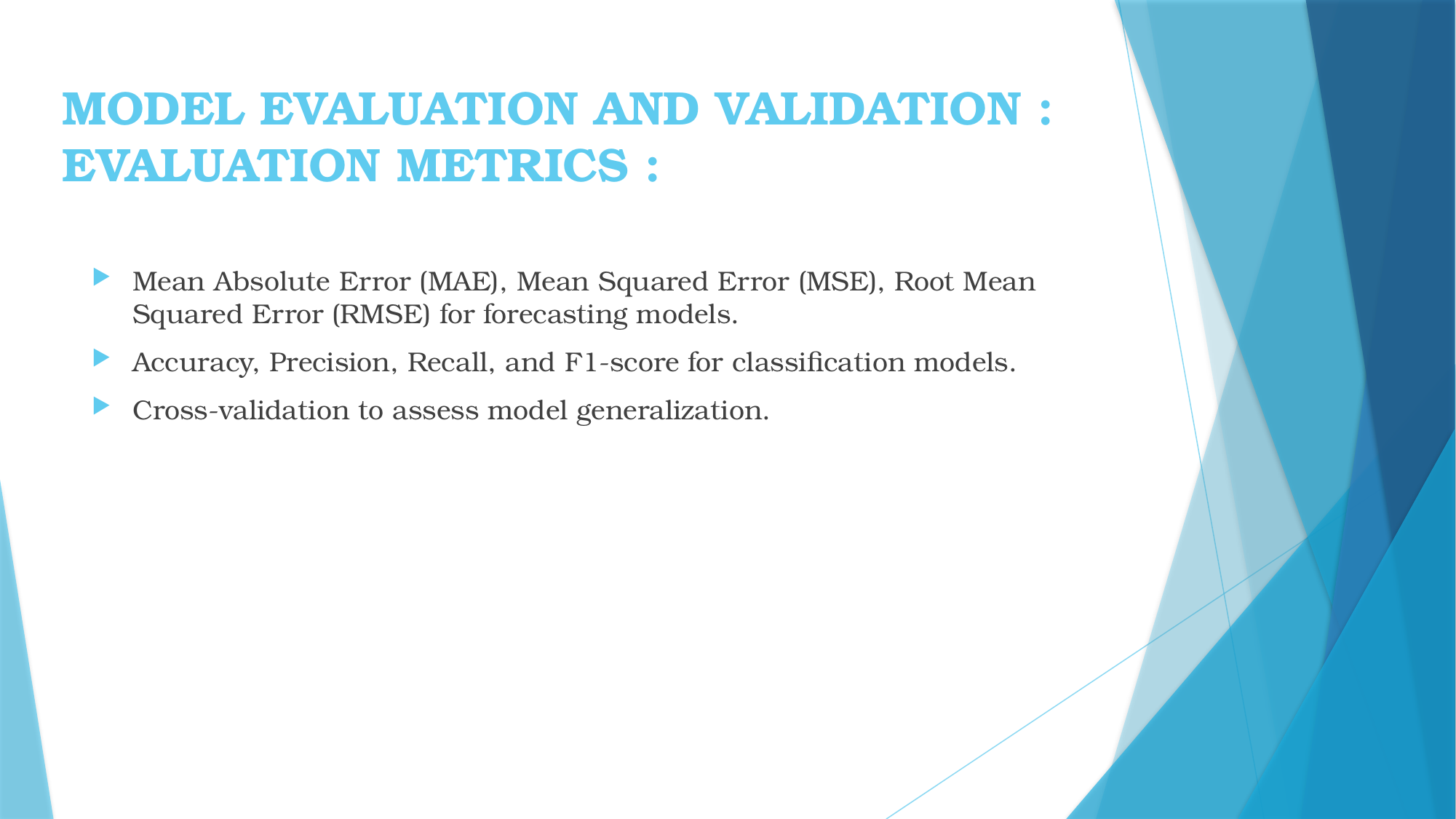

# MODEL EVALUATION AND VALIDATION : EVALUATION METRICS :
Mean Absolute Error (MAE), Mean Squared Error (MSE), Root Mean Squared Error (RMSE) for forecasting models.
Accuracy, Precision, Recall, and F1-score for classification models.
Cross-validation to assess model generalization.